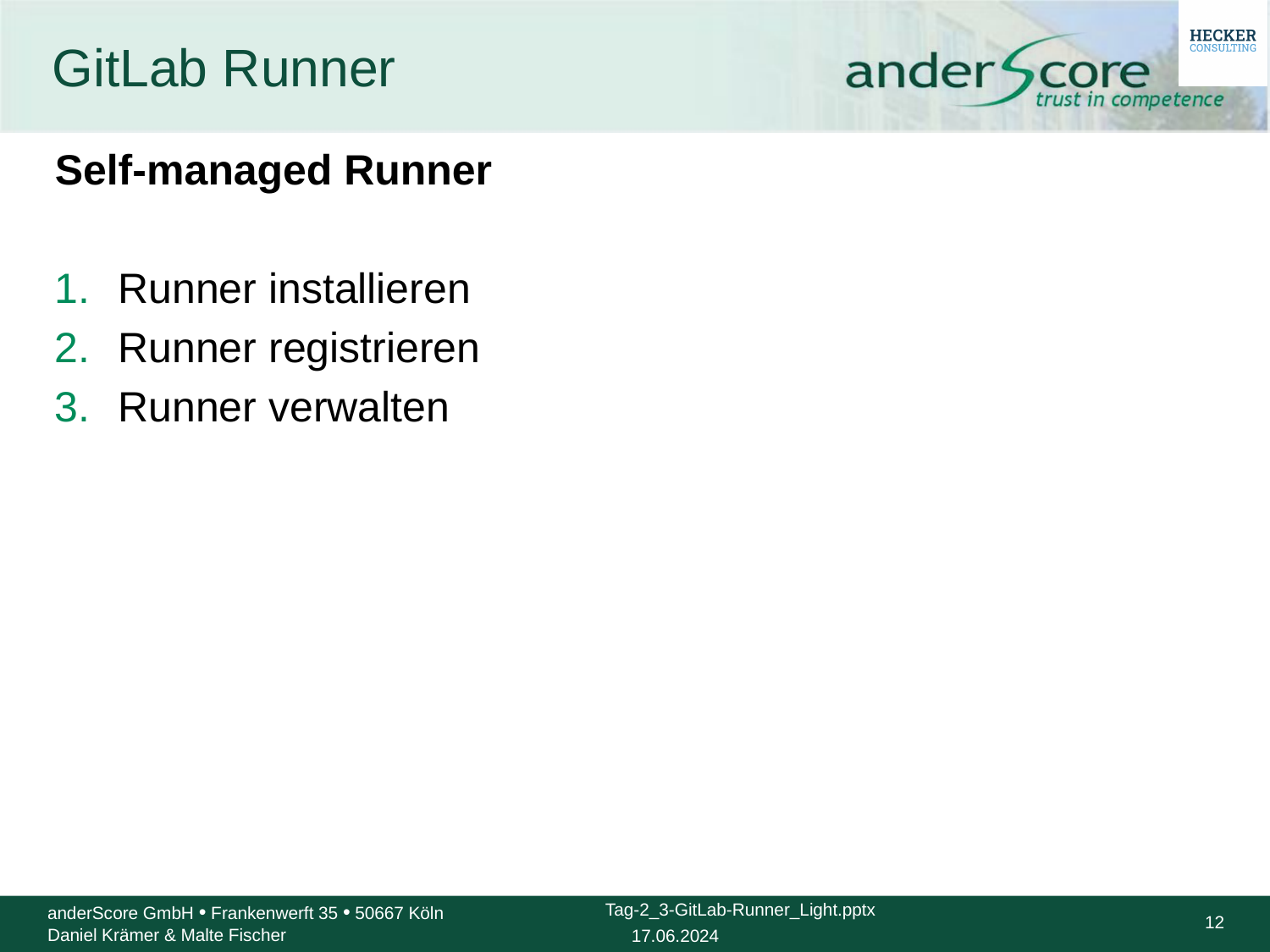

# GitLab Runner
Self-managed Runner

Runner installieren
Runner registrieren
Runner verwalten